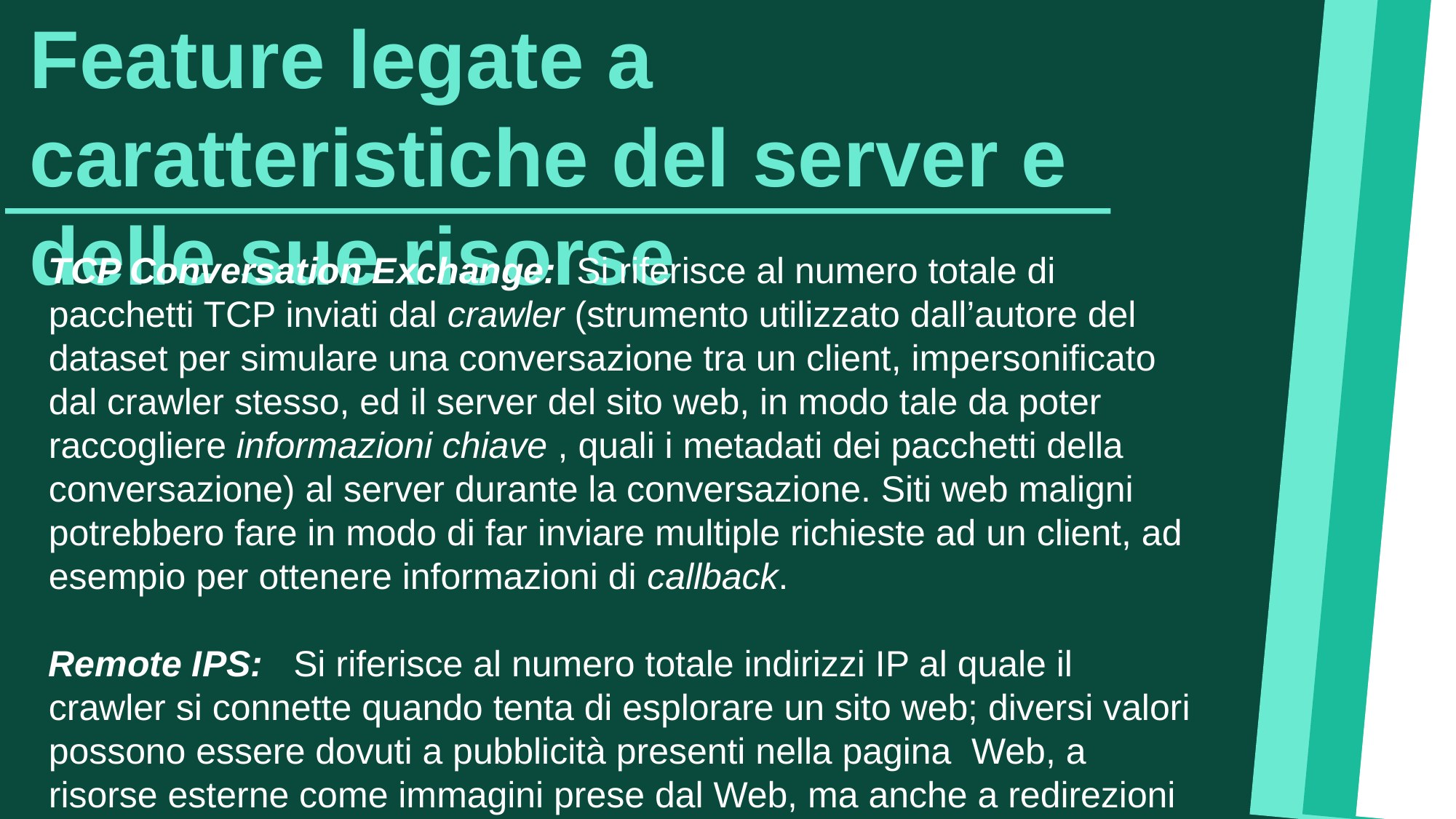

Feature legate a caratteristiche del server e delle sue risorse

TCP Conversation Exchange:  Si riferisce al numero totale di pacchetti TCP inviati dal crawler (strumento utilizzato dall’autore del dataset per simulare una conversazione tra un client, impersonificato dal crawler stesso, ed il server del sito web, in modo tale da poter raccogliere informazioni chiave , quali i metadati dei pacchetti della conversazione) al server durante la conversazione. Siti web maligni potrebbero fare in modo di far inviare multiple richieste ad un client, ad esempio per ottenere informazioni di callback.

Remote IPS:   Si riferisce al numero totale indirizzi IP al quale il crawler si connette quando tenta di esplorare un sito web; diversi valori possono essere dovuti a pubblicità presenti nella pagina  Web, a risorse esterne come immagini prese dal Web, ma anche a redirezioni forzate verso altri server contenenti script malevoli.